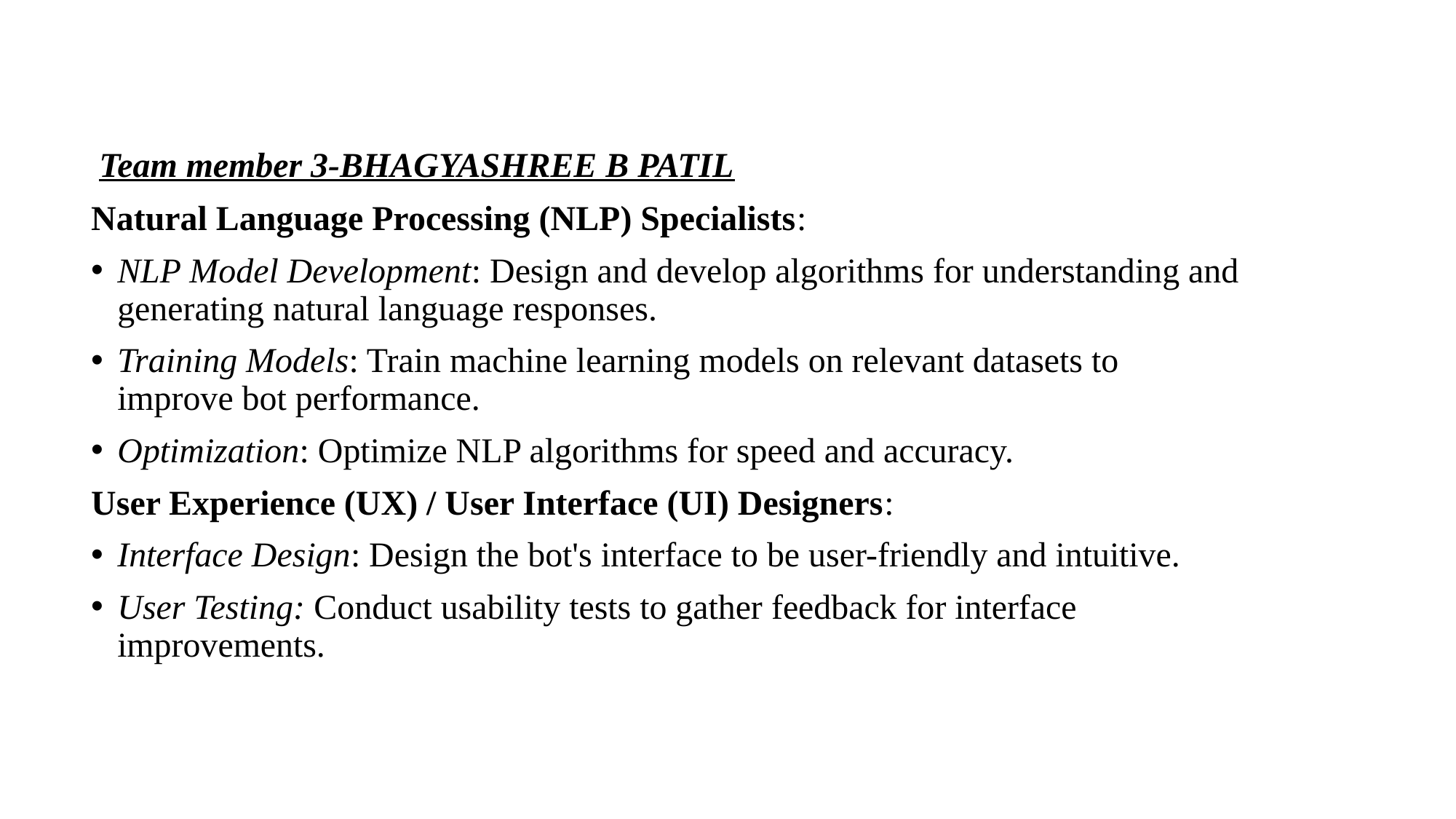

Team member 3-BHAGYASHREE B PATIL
Natural Language Processing (NLP) Specialists:
NLP Model Development: Design and develop algorithms for understanding and generating natural language responses.
Training Models: Train machine learning models on relevant datasets to improve bot performance.
Optimization: Optimize NLP algorithms for speed and accuracy.
User Experience (UX) / User Interface (UI) Designers:
Interface Design: Design the bot's interface to be user-friendly and intuitive.
User Testing: Conduct usability tests to gather feedback for interface improvements.